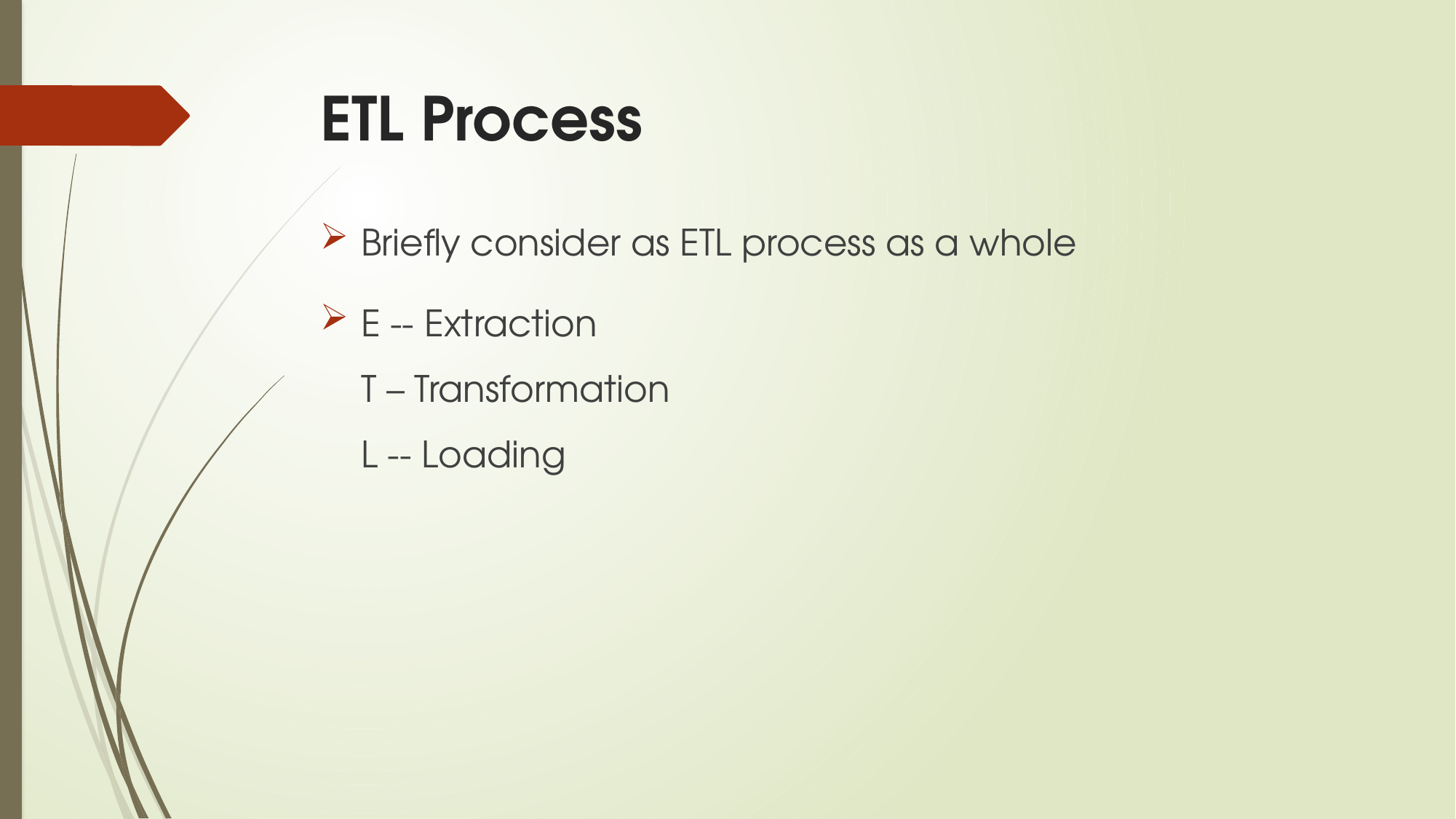

# ETL Process
Briefly consider as ETL process as a whole
E -- Extraction
T – Transformation
L -- Loading